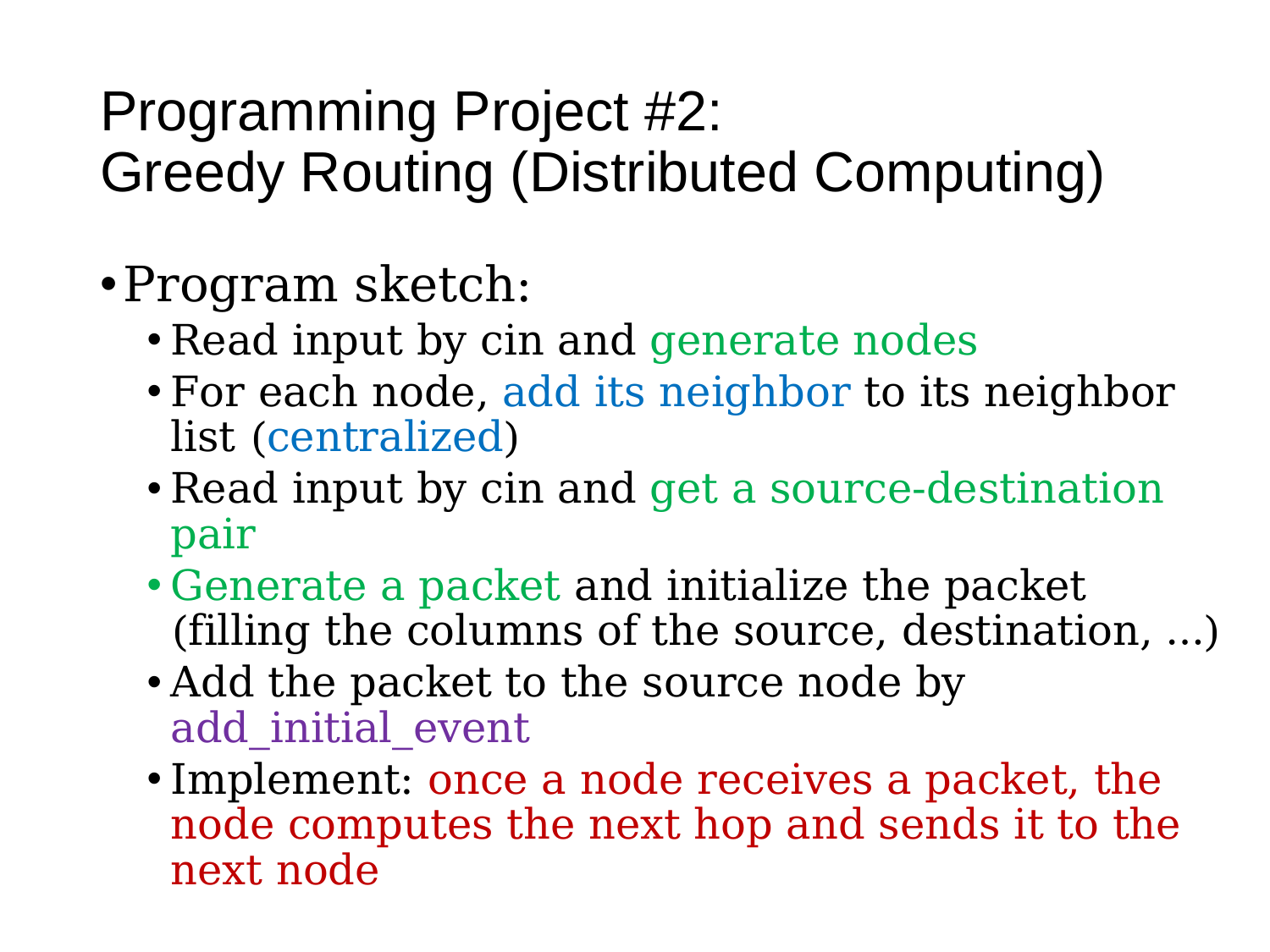

# Programming Project #2: Greedy Routing (Distributed Computing)
Program sketch:
Read input by cin and generate nodes
For each node, add its neighbor to its neighbor list (centralized)
Read input by cin and get a source-destination pair
Generate a packet and initialize the packet
(filling the columns of the source, destination, …)
Add the packet to the source node by add_initial_event
Implement: once a node receives a packet, the node computes the next hop and sends it to the next node